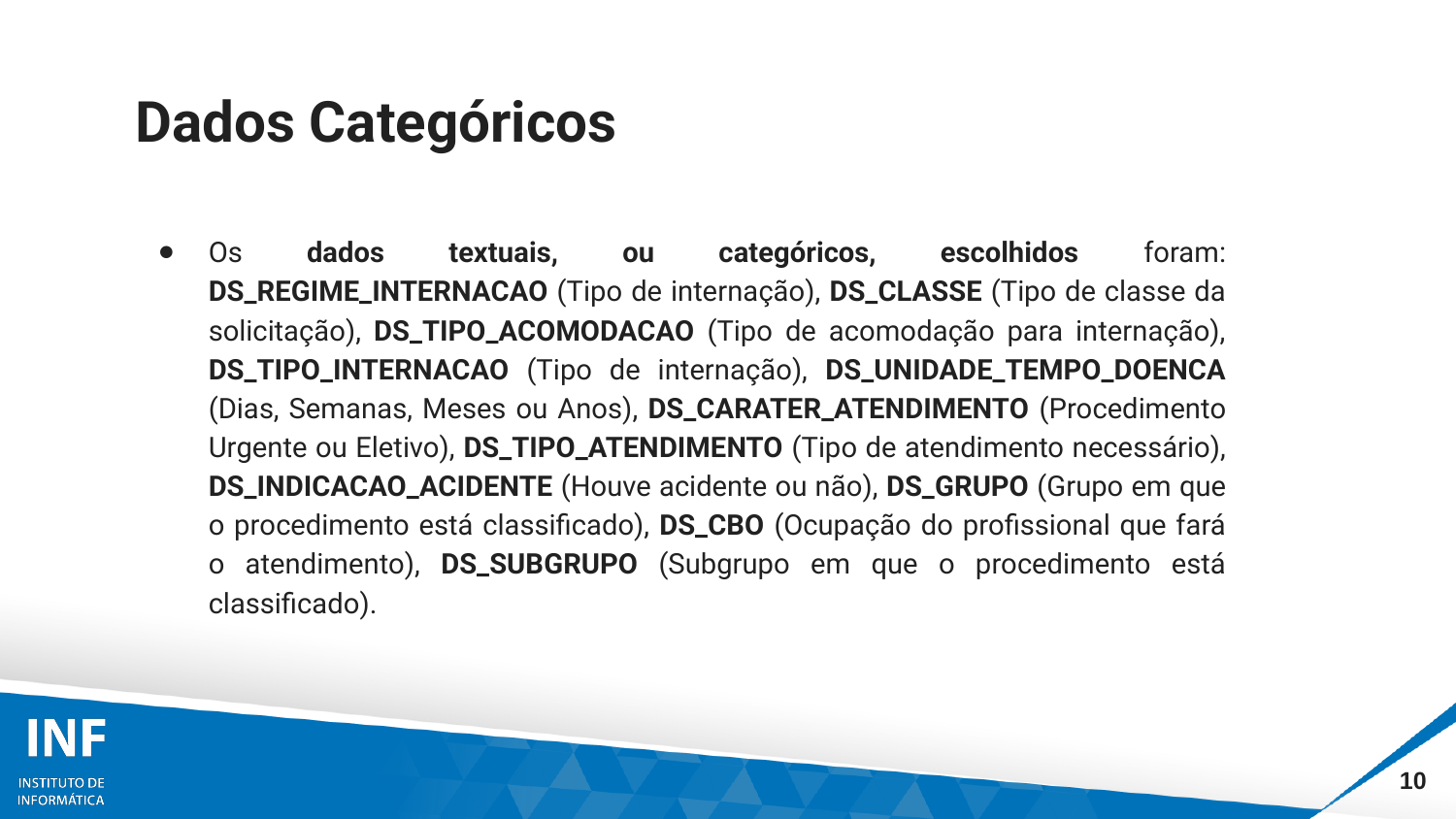

# Dados Categóricos
Os dados textuais, ou categóricos, escolhidos foram: DS_REGIME_INTERNACAO (Tipo de internação), DS_CLASSE (Tipo de classe da solicitação), DS_TIPO_ACOMODACAO (Tipo de acomodação para internação), DS_TIPO_INTERNACAO (Tipo de internação), DS_UNIDADE_TEMPO_DOENCA (Dias, Semanas, Meses ou Anos), DS_CARATER_ATENDIMENTO (Procedimento Urgente ou Eletivo), DS_TIPO_ATENDIMENTO (Tipo de atendimento necessário), DS_INDICACAO_ACIDENTE (Houve acidente ou não), DS_GRUPO (Grupo em que o procedimento está classificado), DS_CBO (Ocupação do profissional que fará o atendimento), DS_SUBGRUPO (Subgrupo em que o procedimento está classificado).
10